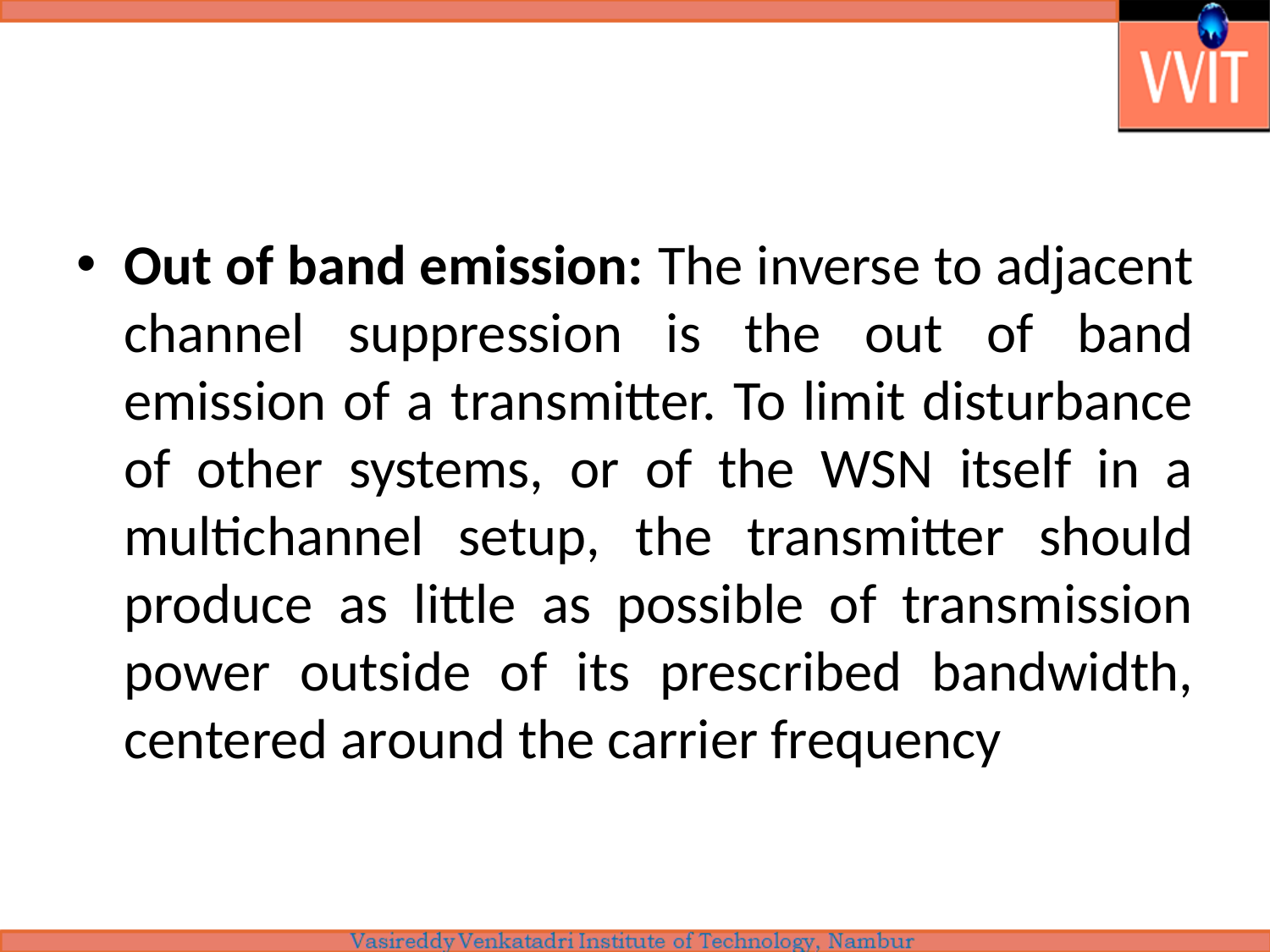

#
Out of band emission: The inverse to adjacent channel suppression is the out of band emission of a transmitter. To limit disturbance of other systems, or of the WSN itself in a multichannel setup, the transmitter should produce as little as possible of transmission power outside of its prescribed bandwidth, centered around the carrier frequency